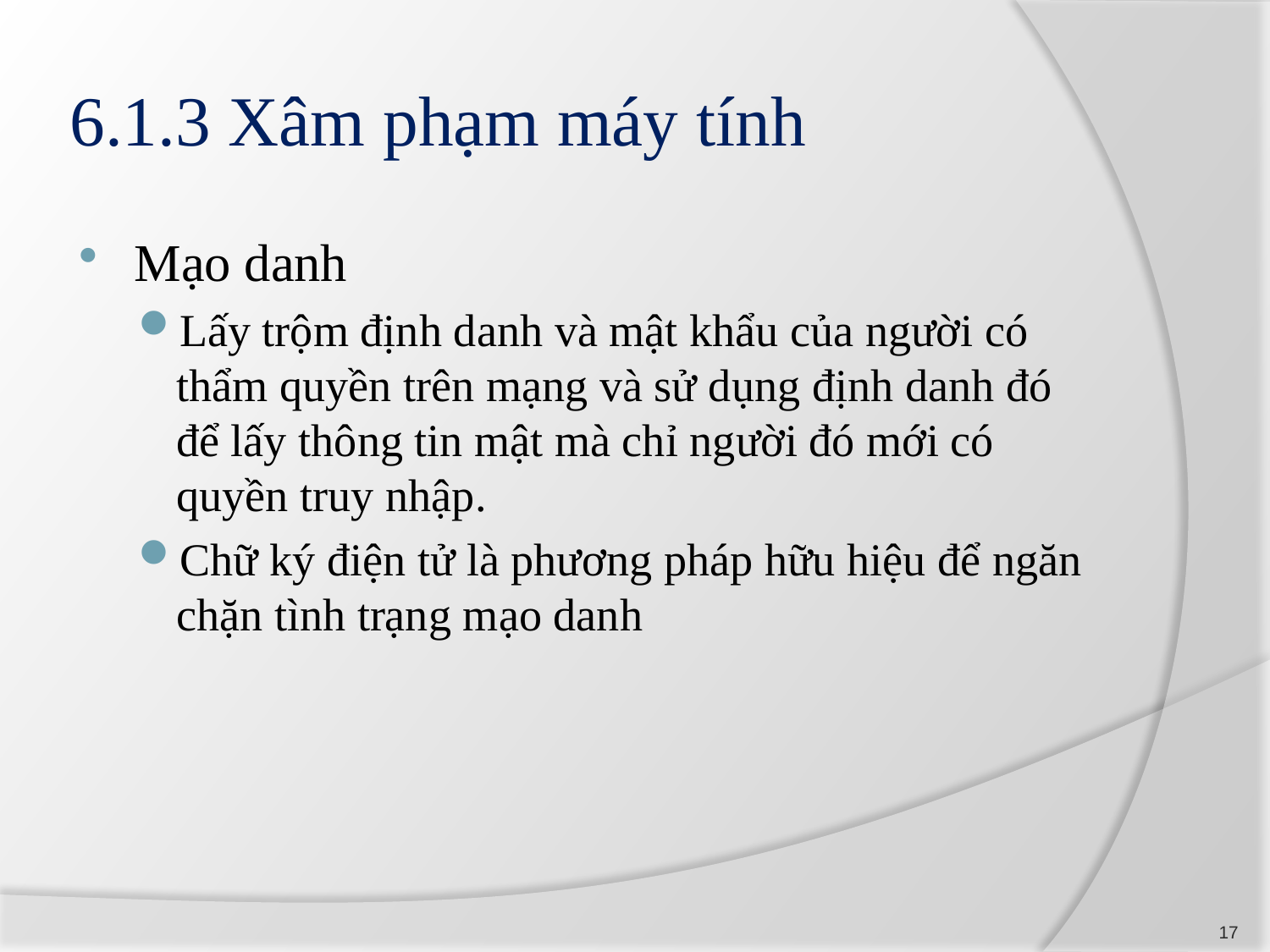

# 6.1.3 Xâm phạm máy tính
Mạo danh
Lấy trộm định danh và mật khẩu của người có thẩm quyền trên mạng và sử dụng định danh đó để lấy thông tin mật mà chỉ người đó mới có quyền truy nhập.
Chữ ký điện tử là phương pháp hữu hiệu để ngăn chặn tình trạng mạo danh

17